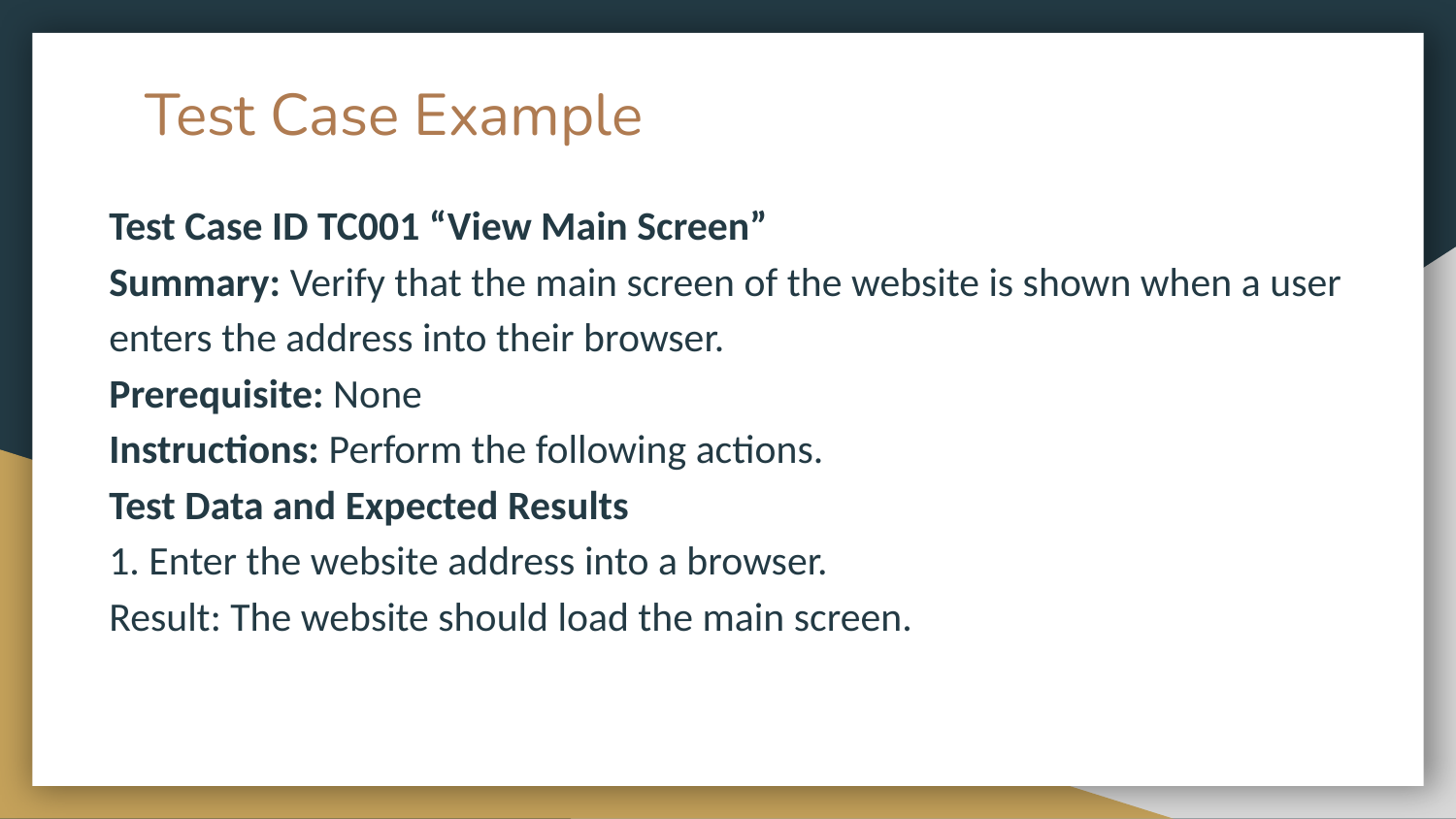

# Test Case Example
Test Case ID TC001 “View Main Screen”
Summary: Verify that the main screen of the website is shown when a user enters the address into their browser.
Prerequisite: None
Instructions: Perform the following actions.
Test Data and Expected Results
1. Enter the website address into a browser.
Result: The website should load the main screen.